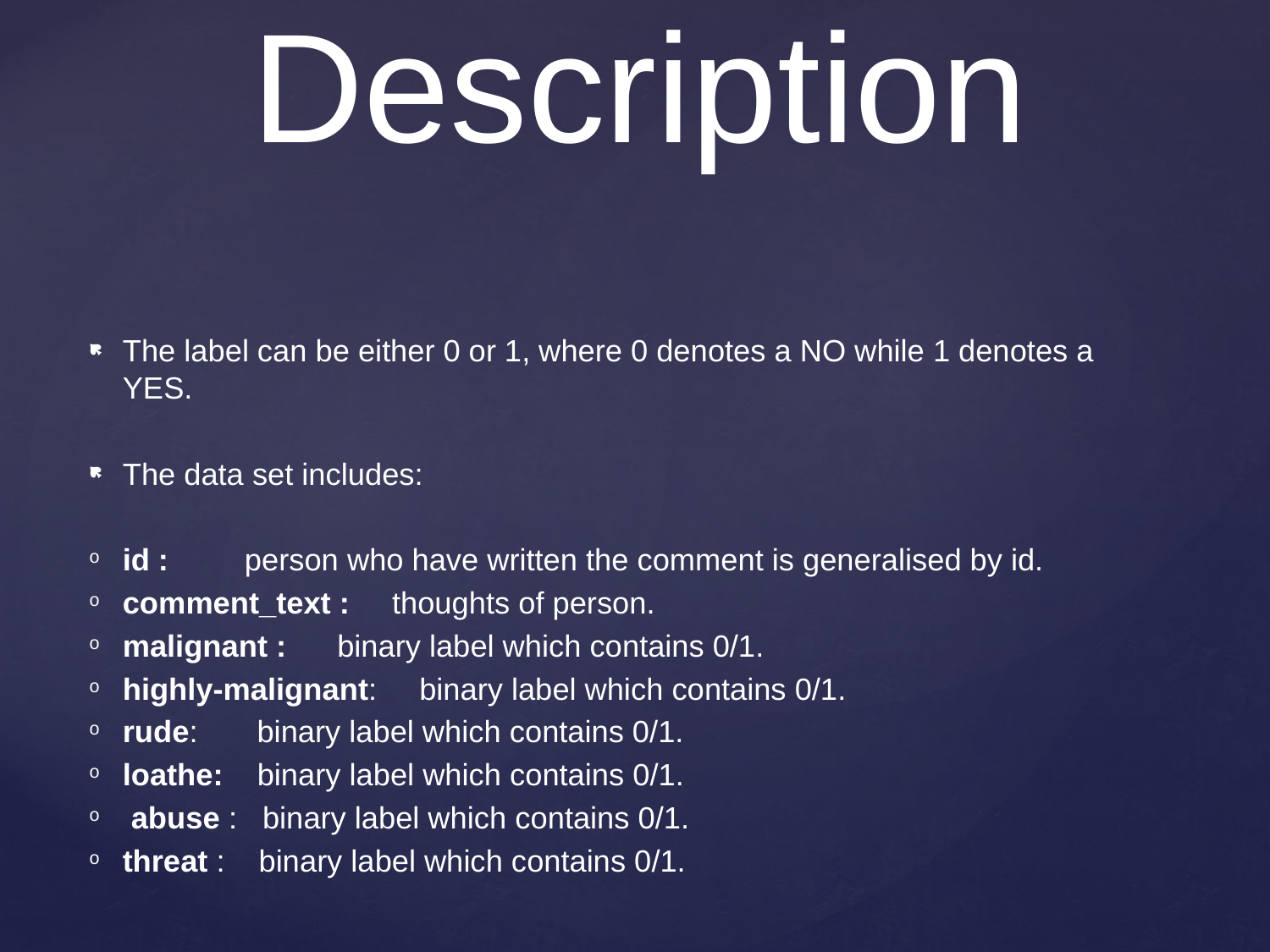

# Dataset Description

The label can be either 0 or 1, where 0 denotes a NO while 1 denotes a YES.

The data set includes:

id :         person who have written the comment is generalised by id.
comment_text :     thoughts of person.
malignant :      binary label which contains 0/1.
highly-malignant:     binary label which contains 0/1.
rude:       binary label which contains 0/1.
loathe:    binary label which contains 0/1.
 abuse :   binary label which contains 0/1.
threat :    binary label which contains 0/1.